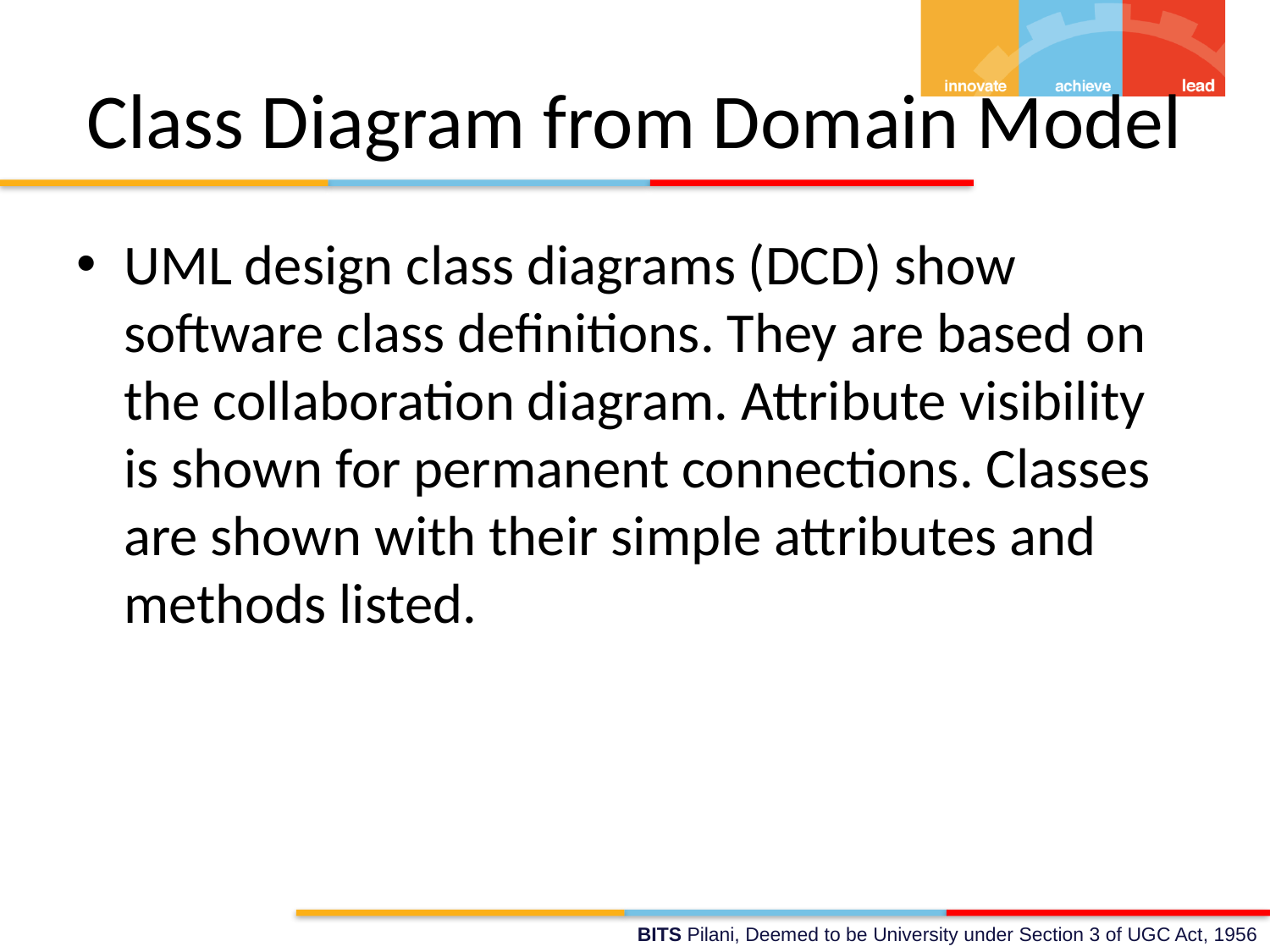

# Class Diagram from Domain Model
UML design class diagrams (DCD) show software class definitions. They are based on the collaboration diagram. Attribute visibility is shown for permanent connections. Classes are shown with their simple attributes and methods listed.